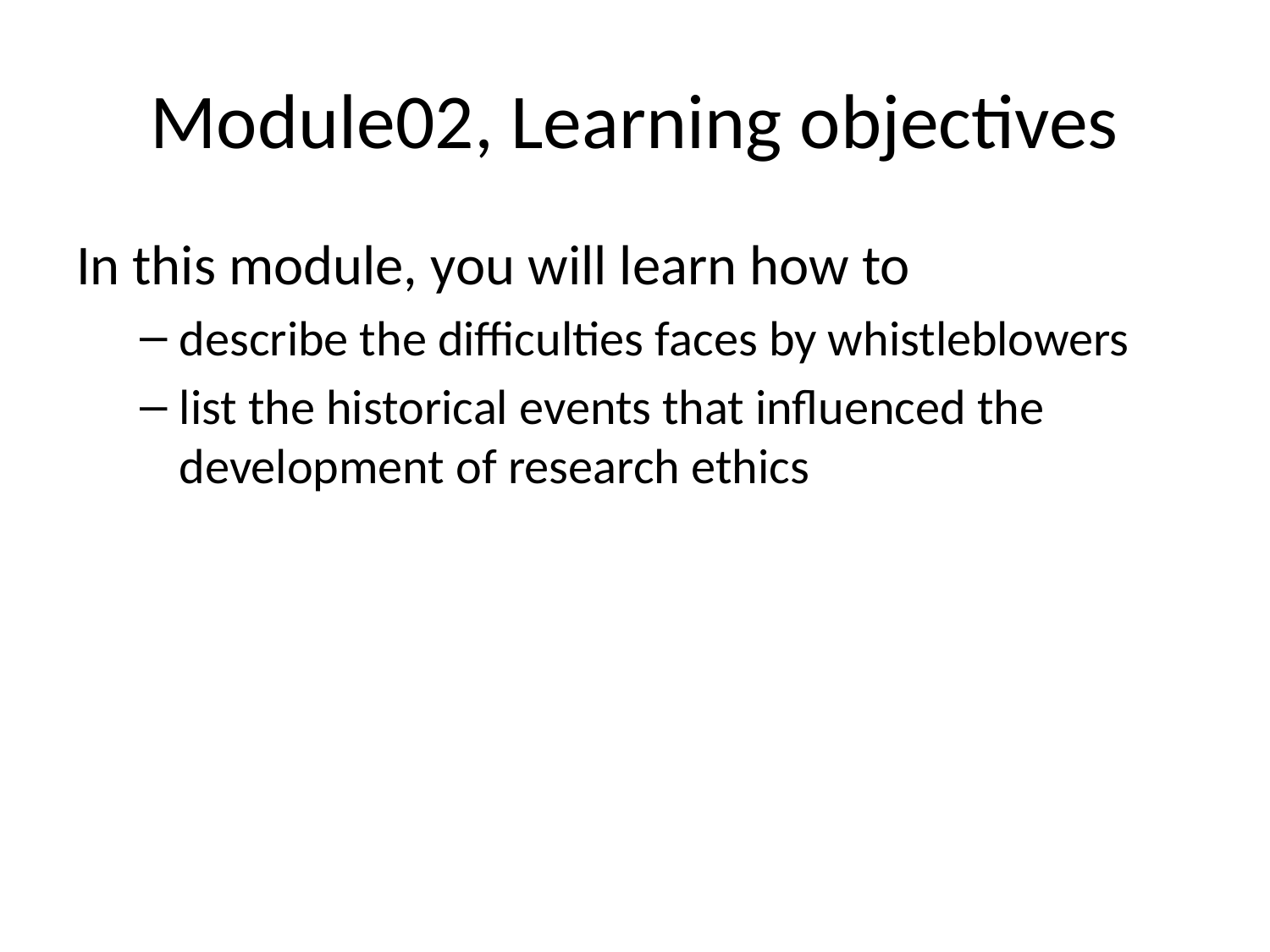

# Module02, Learning objectives
In this module, you will learn how to
describe the difficulties faces by whistleblowers
list the historical events that influenced the development of research ethics